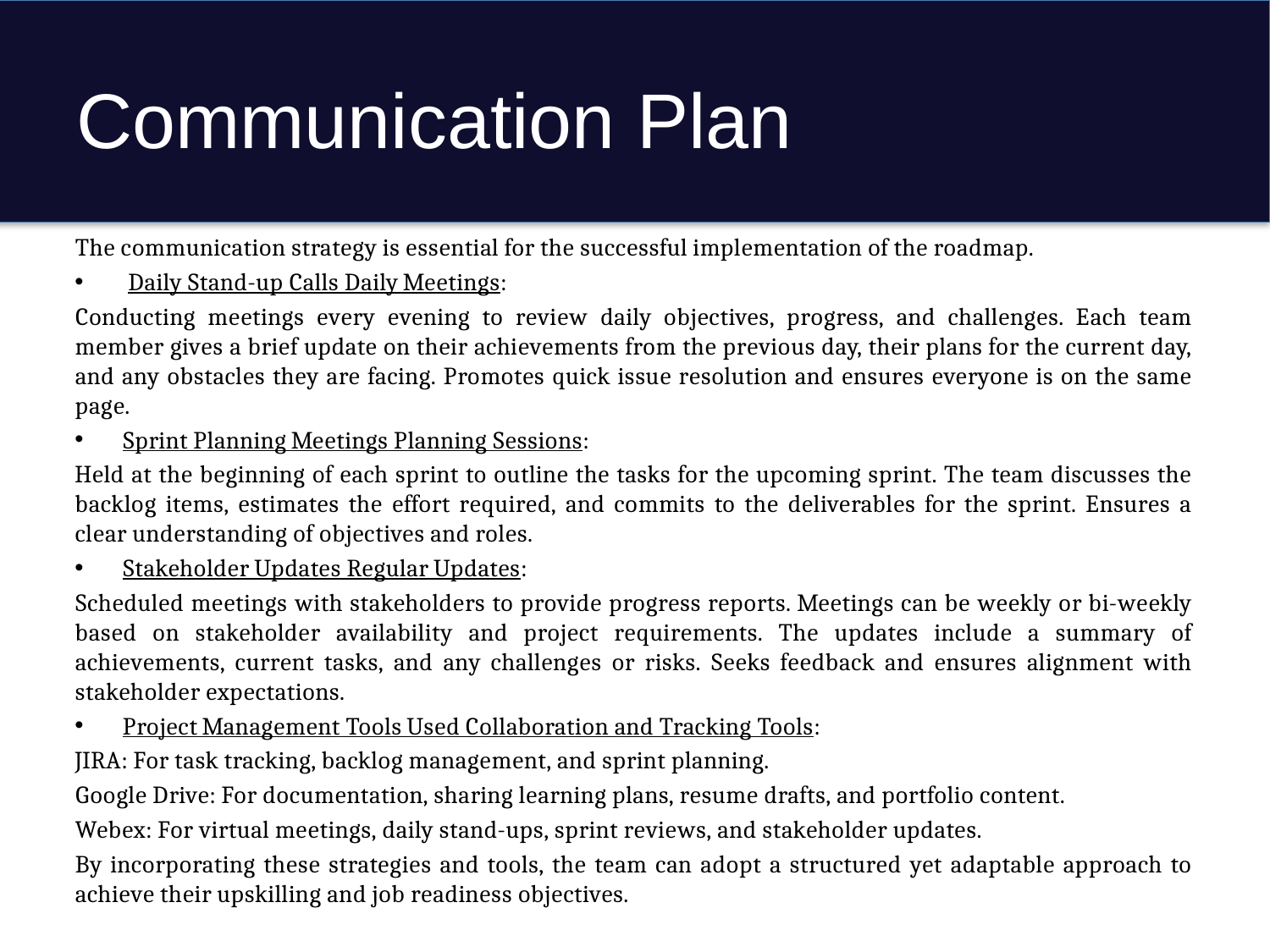

# Communication Plan
The communication strategy is essential for the successful implementation of the roadmap.
 Daily Stand-up Calls Daily Meetings:
Conducting meetings every evening to review daily objectives, progress, and challenges. Each team member gives a brief update on their achievements from the previous day, their plans for the current day, and any obstacles they are facing. Promotes quick issue resolution and ensures everyone is on the same page.
Sprint Planning Meetings Planning Sessions:
Held at the beginning of each sprint to outline the tasks for the upcoming sprint. The team discusses the backlog items, estimates the effort required, and commits to the deliverables for the sprint. Ensures a clear understanding of objectives and roles.
Stakeholder Updates Regular Updates:
Scheduled meetings with stakeholders to provide progress reports. Meetings can be weekly or bi-weekly based on stakeholder availability and project requirements. The updates include a summary of achievements, current tasks, and any challenges or risks. Seeks feedback and ensures alignment with stakeholder expectations.
Project Management Tools Used Collaboration and Tracking Tools:
JIRA: For task tracking, backlog management, and sprint planning.
Google Drive: For documentation, sharing learning plans, resume drafts, and portfolio content.
Webex: For virtual meetings, daily stand-ups, sprint reviews, and stakeholder updates.
By incorporating these strategies and tools, the team can adopt a structured yet adaptable approach to achieve their upskilling and job readiness objectives.